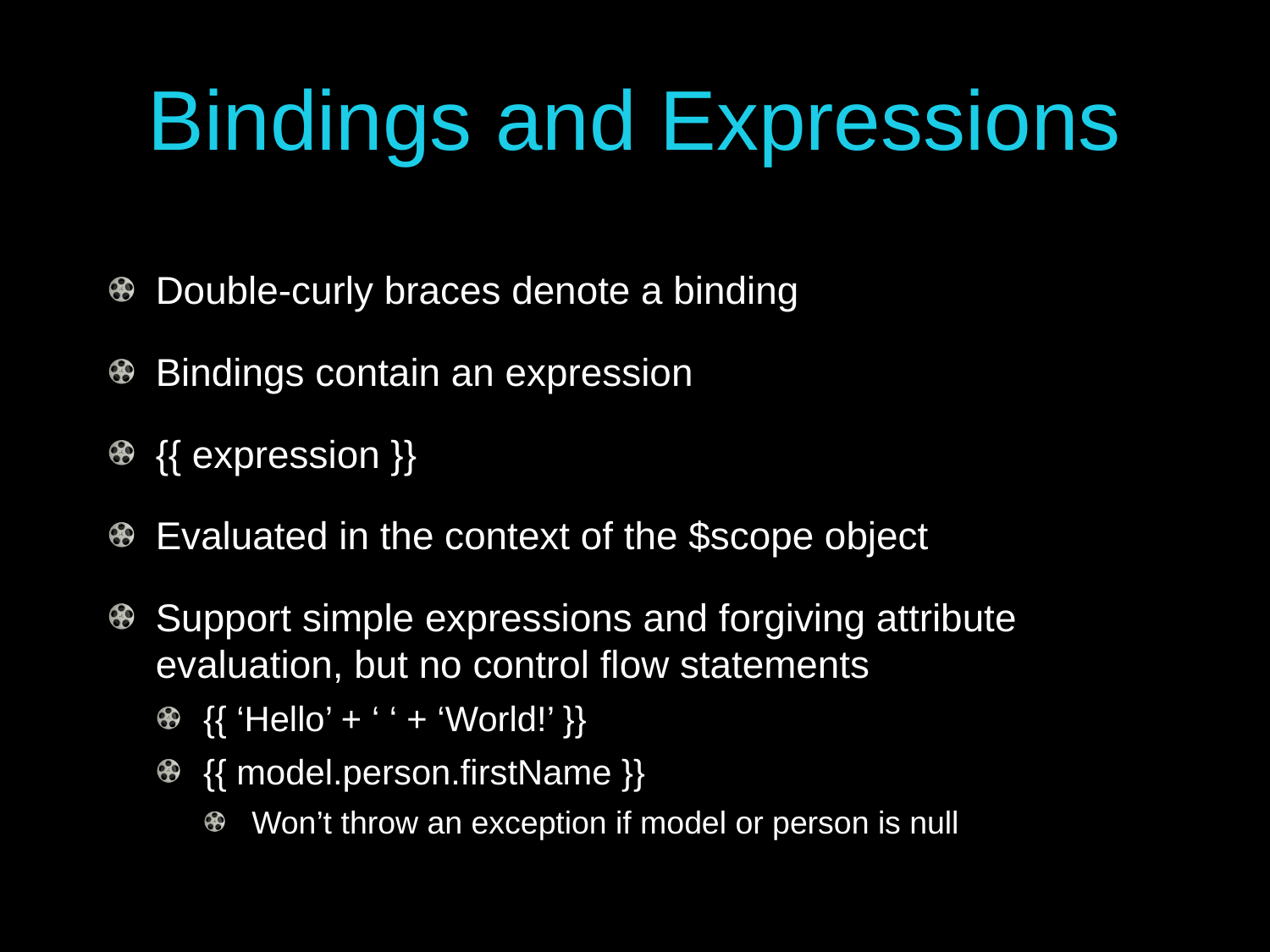

# Bindings and Expressions
Double-curly braces denote a binding
Bindings contain an expression
{{ expression }}
Evaluated in the context of the $scope object
Support simple expressions and forgiving attribute evaluation, but no control flow statements
{{ ‘Hello’ + ‘ ‘ + ‘World!’ }}
{{ model.person.firstName }}
Won’t throw an exception if model or person is null